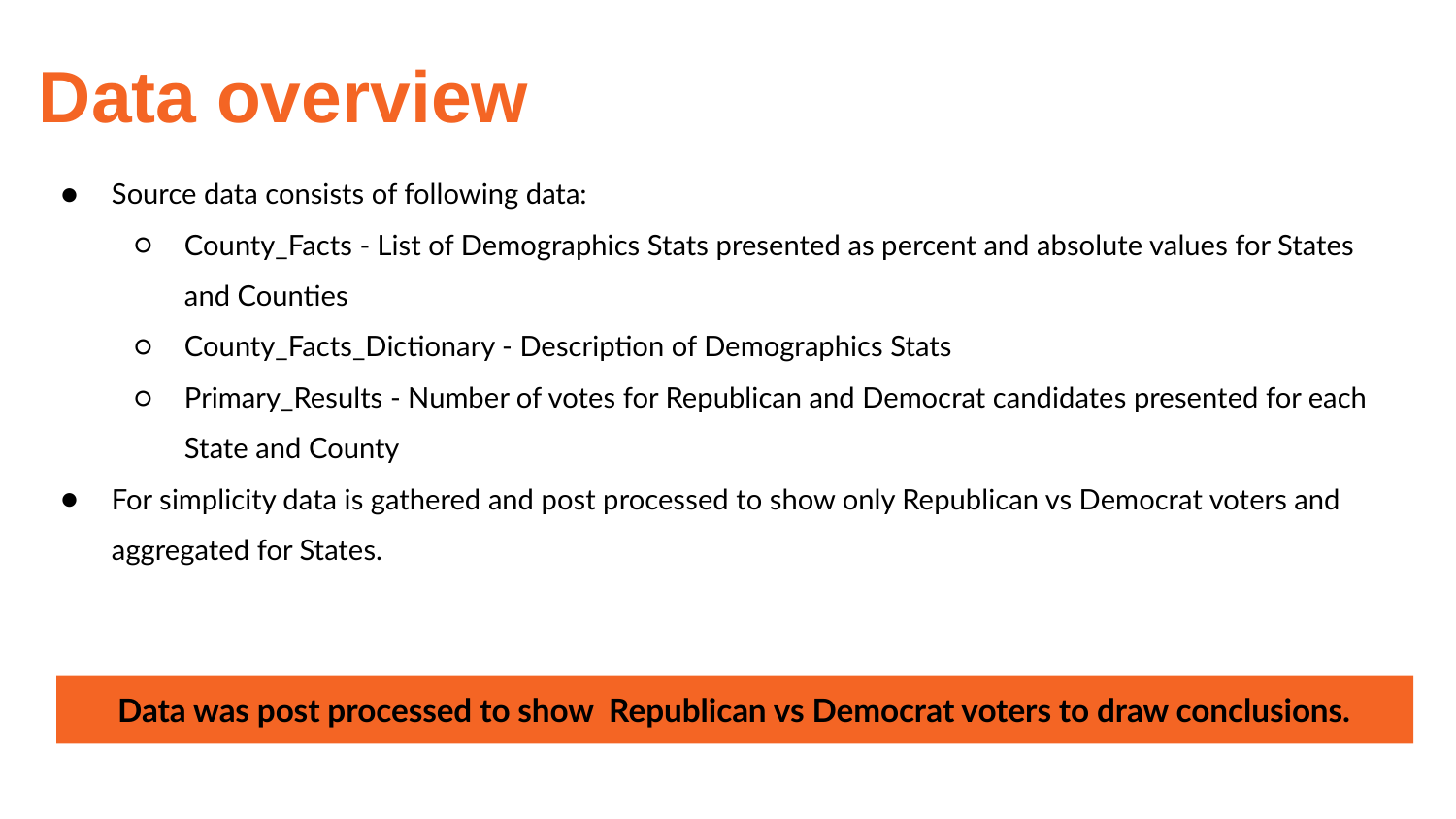

Data overview
Source data consists of following data:
County_Facts - List of Demographics Stats presented as percent and absolute values for States and Counties
County_Facts_Dictionary - Description of Demographics Stats
Primary_Results - Number of votes for Republican and Democrat candidates presented for each State and County
For simplicity data is gathered and post processed to show only Republican vs Democrat voters and aggregated for States.
Data was post processed to show  Republican vs Democrat voters to draw conclusions.